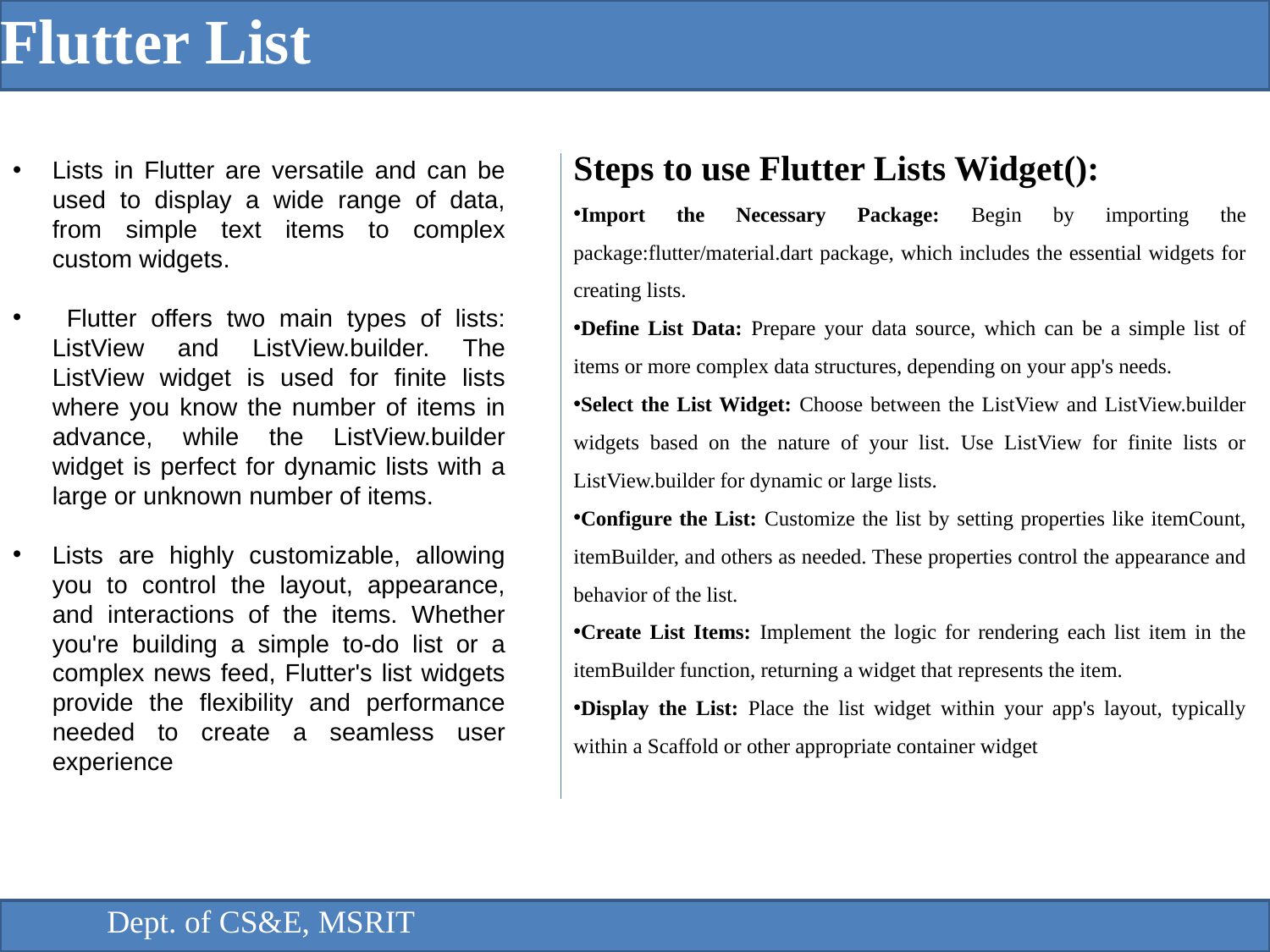

Flutter List
Steps to use Flutter Lists Widget():
Import the Necessary Package: Begin by importing the package:flutter/material.dart package, which includes the essential widgets for creating lists.
Define List Data: Prepare your data source, which can be a simple list of items or more complex data structures, depending on your app's needs.
Select the List Widget: Choose between the ListView and ListView.builder widgets based on the nature of your list. Use ListView for finite lists or ListView.builder for dynamic or large lists.
Configure the List: Customize the list by setting properties like itemCount, itemBuilder, and others as needed. These properties control the appearance and behavior of the list.
Create List Items: Implement the logic for rendering each list item in the itemBuilder function, returning a widget that represents the item.
Display the List: Place the list widget within your app's layout, typically within a Scaffold or other appropriate container widget
Lists in Flutter are versatile and can be used to display a wide range of data, from simple text items to complex custom widgets.

 Flutter offers two main types of lists: ListView and ListView.builder. The ListView widget is used for finite lists where you know the number of items in advance, while the ListView.builder widget is perfect for dynamic lists with a large or unknown number of items.

Lists are highly customizable, allowing you to control the layout, appearance, and interactions of the items. Whether you're building a simple to-do list or a complex news feed, Flutter's list widgets provide the flexibility and performance needed to create a seamless user experience

Dept. of CS&E, MSRIT